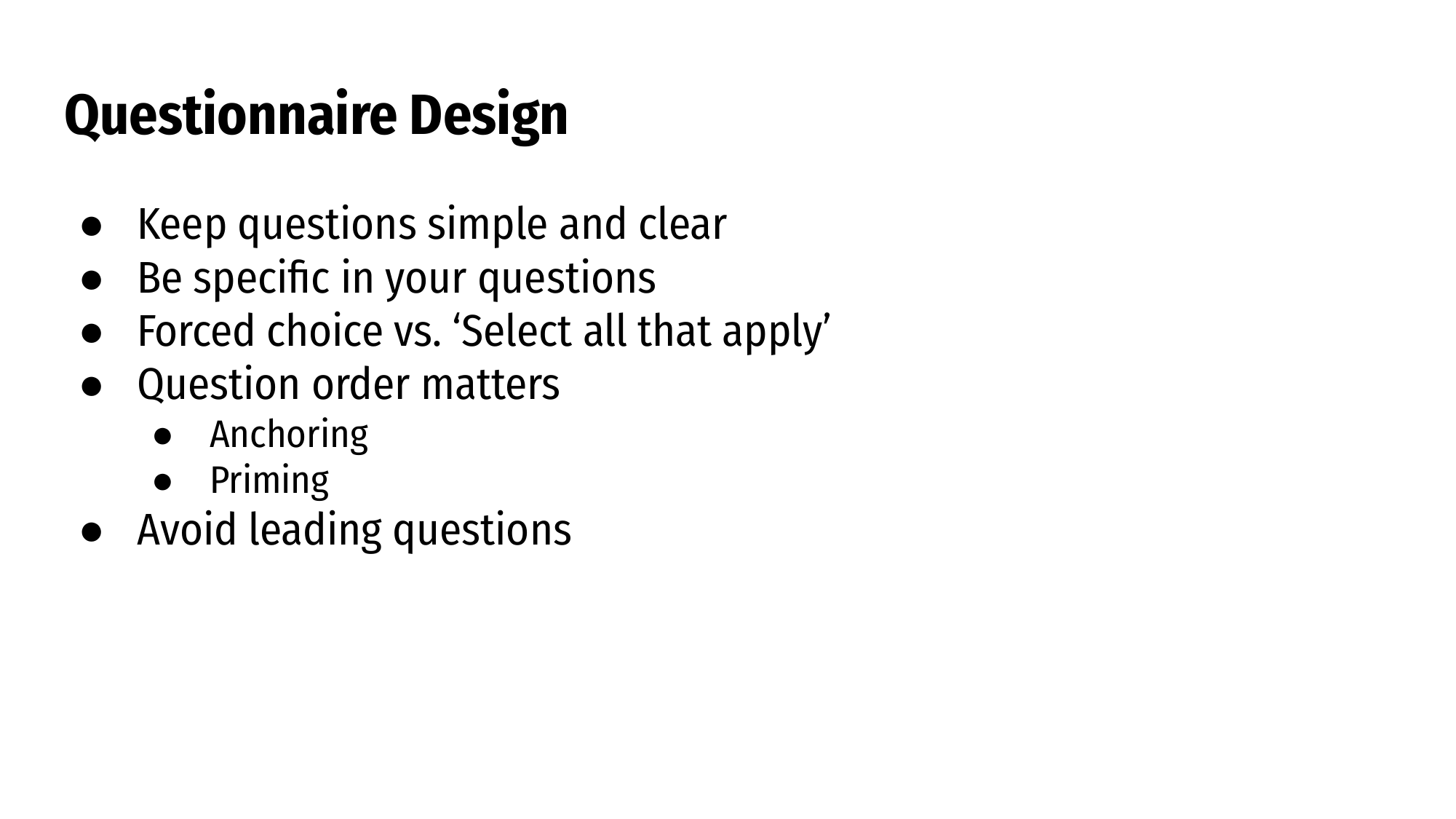

# Questionnaire Design
Keep questions simple and clear
Be specific in your questions
Forced choice vs. ‘Select all that apply’
Question order matters
Anchoring
Priming
Avoid leading questions